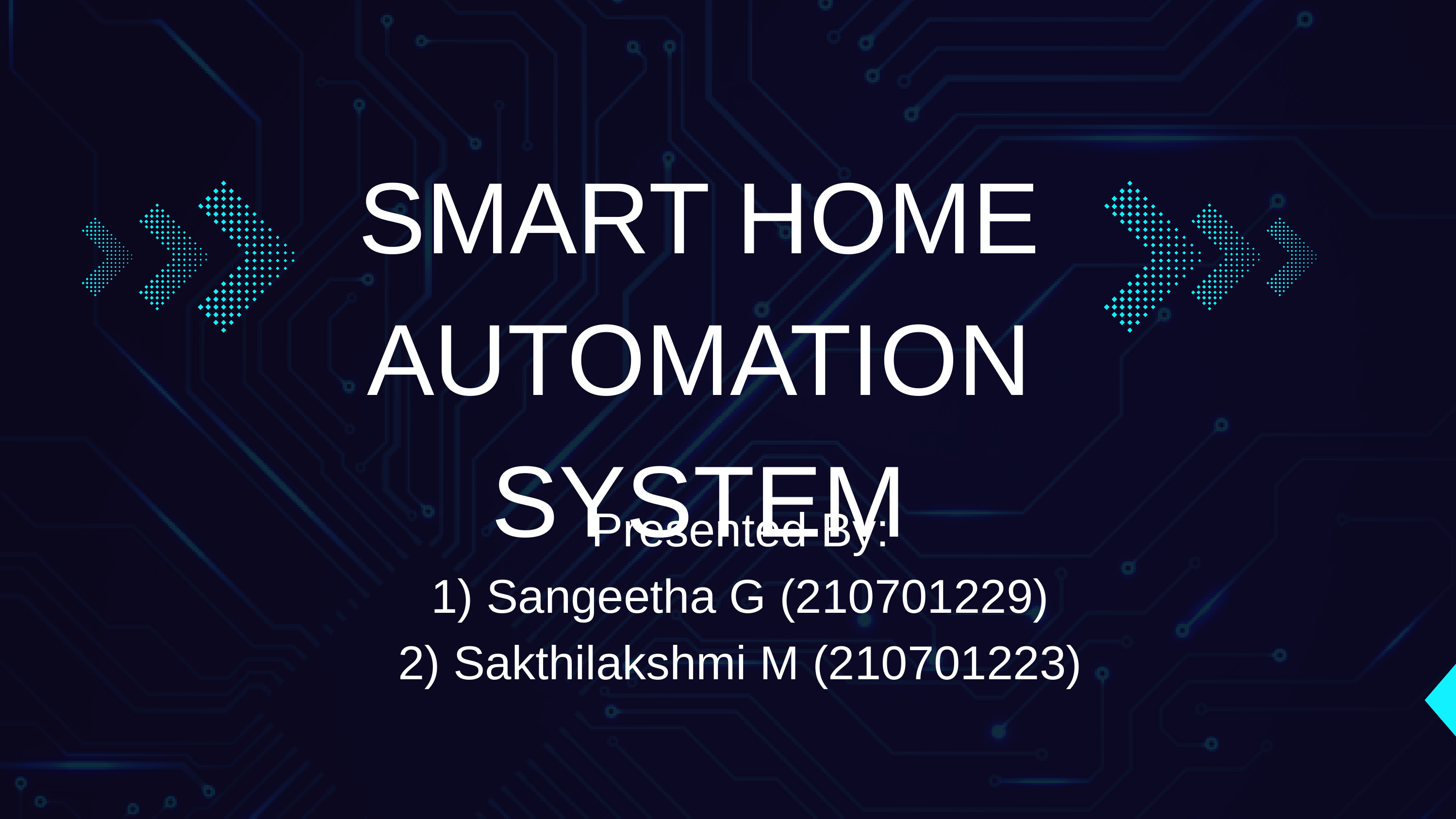

SMART HOME
AUTOMATION SYSTEM

Presented By:
1) Sangeetha G (210701229)
2) Sakthilakshmi M (210701223)